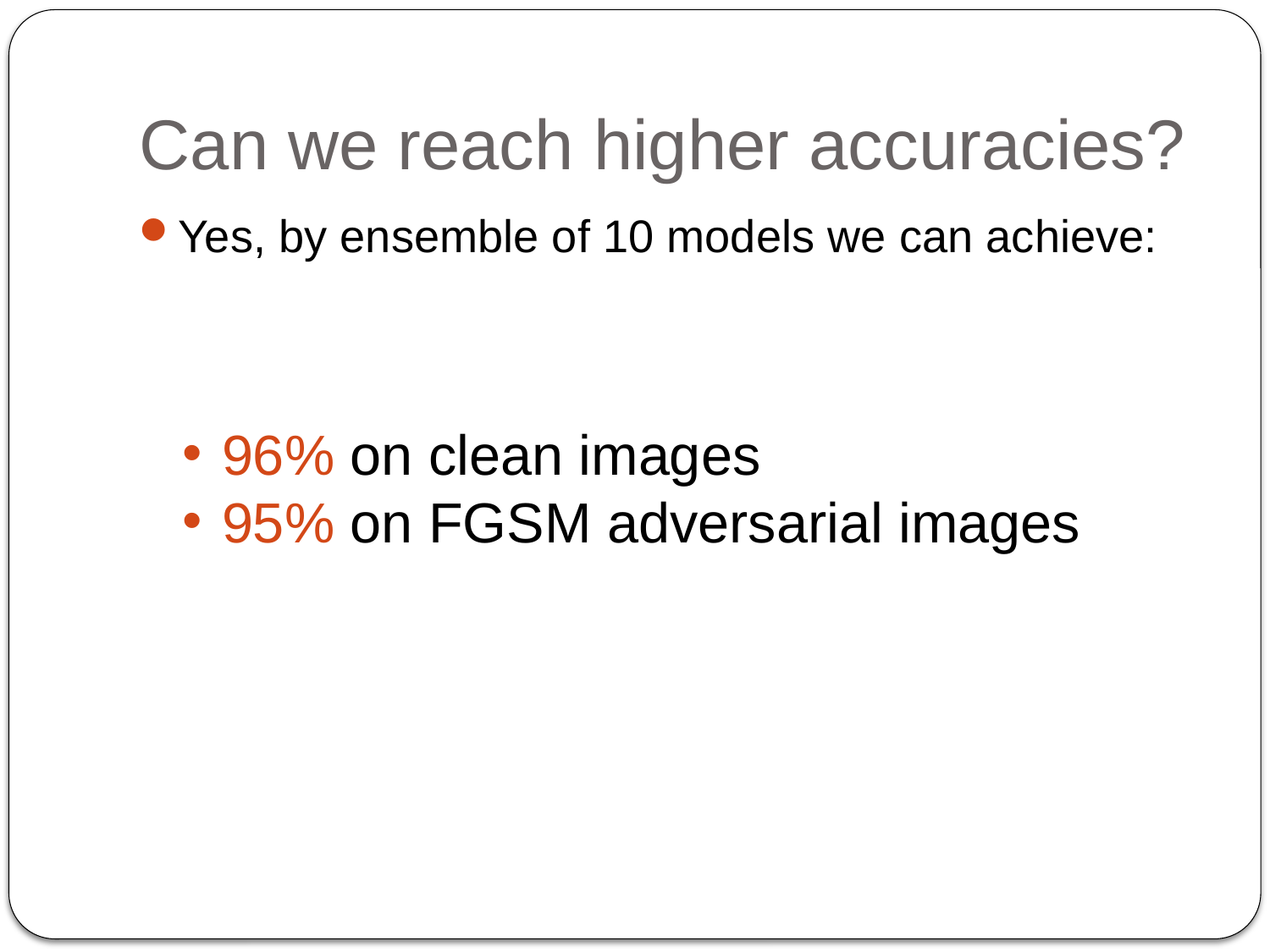

# Can we reach higher accuracies?
Yes, by ensemble of 10 models we can achieve:

96% on clean images
95% on FGSM adversarial images